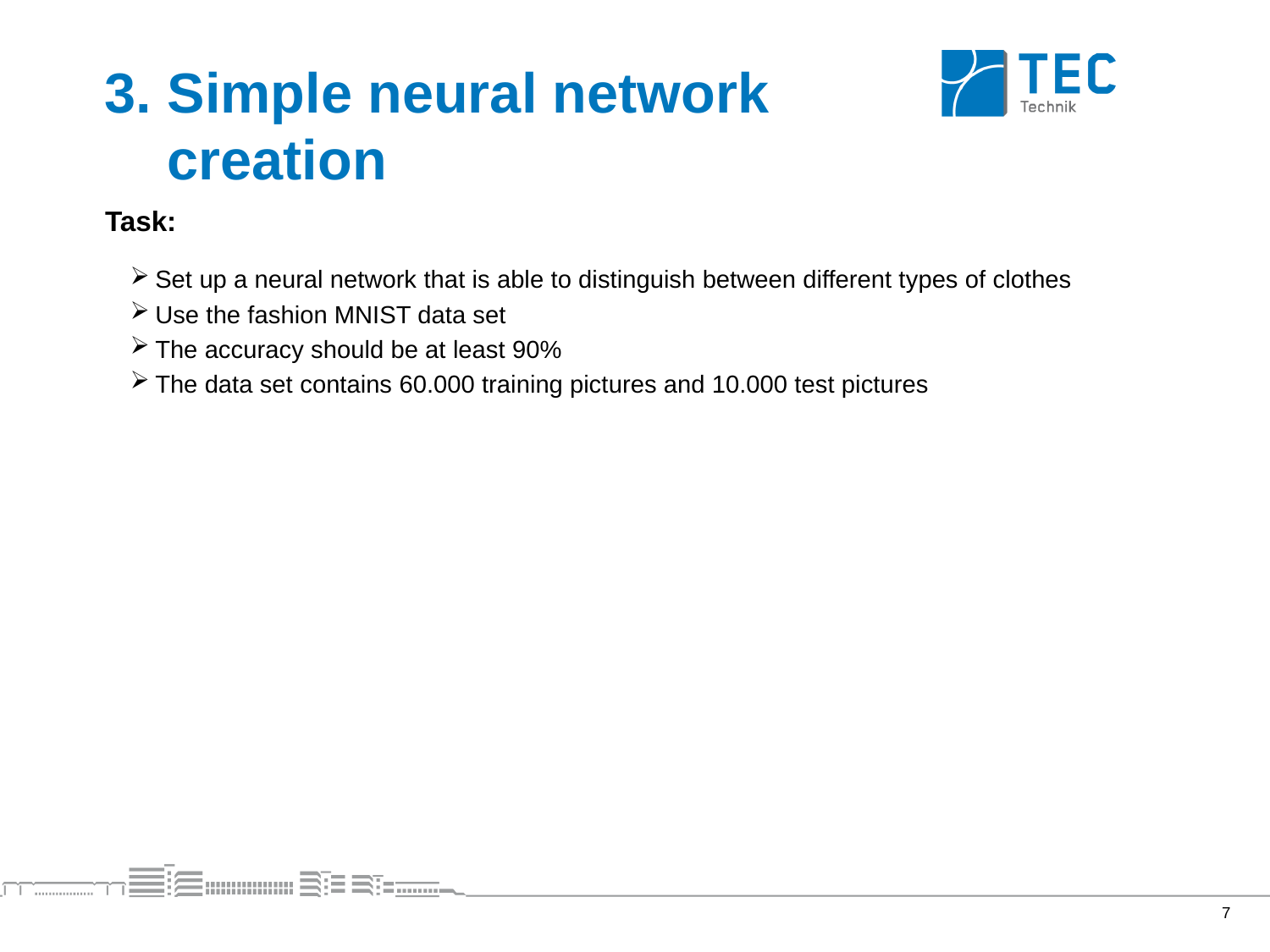

# 3. Simple neural network creation
Task:
Set up a neural network that is able to distinguish between different types of clothes
Use the fashion MNIST data set
The accuracy should be at least 90%
The data set contains 60.000 training pictures and 10.000 test pictures